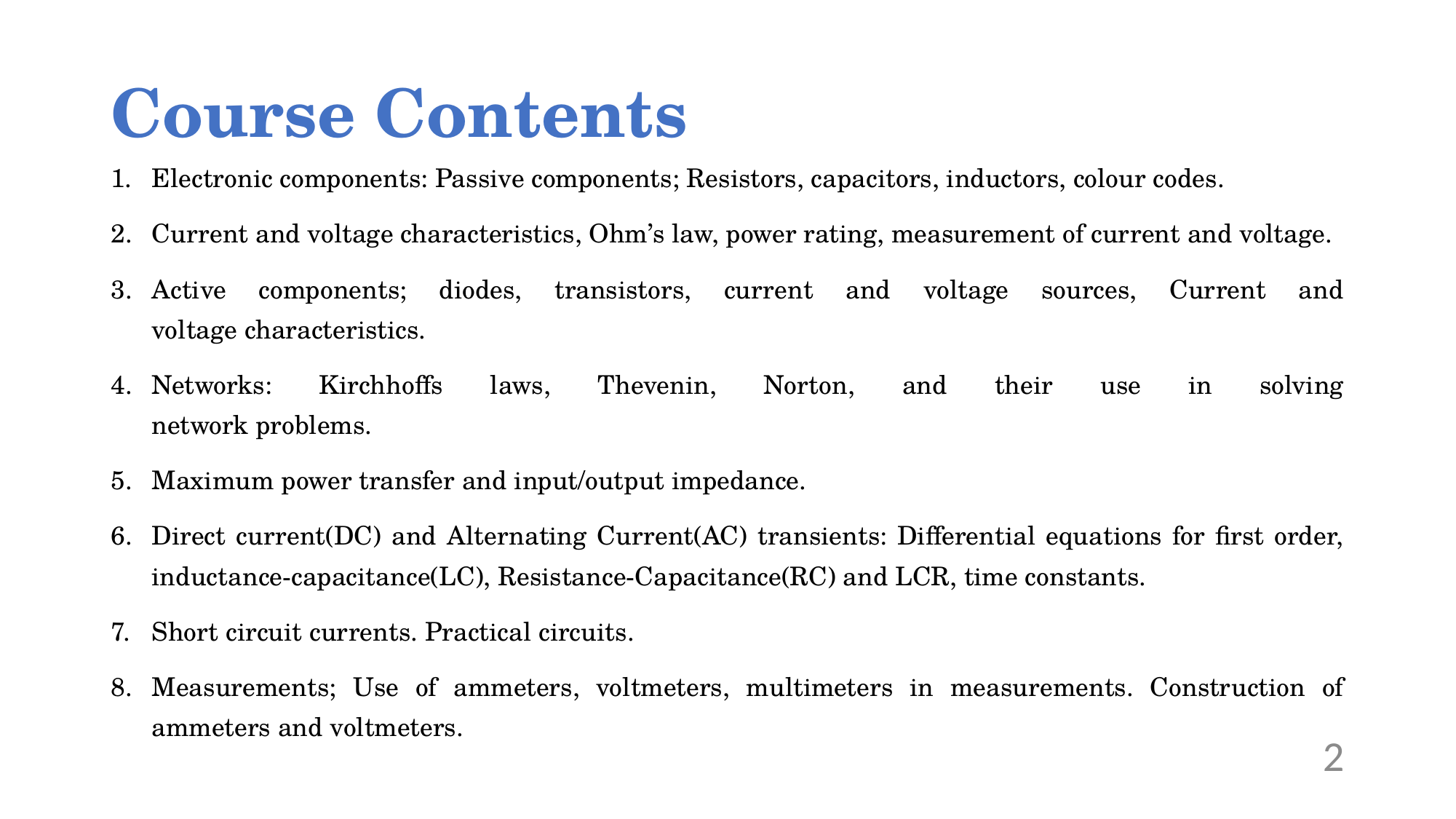

# Course Contents
Electronic components: Passive components; Resistors, capacitors, inductors, colour codes.
Current and voltage characteristics, Ohm’s law, power rating, measurement of current and voltage.
Active components; diodes, transistors, current and voltage sources, Current and
voltage characteristics.
Networks: Kirchhoffs laws, Thevenin, Norton, and their use in solving
network problems.
Maximum power transfer and input/output impedance.
Direct current(DC) and Alternating Current(AC) transients: Differential equations for first order, inductance-capacitance(LC), Resistance-Capacitance(RC) and LCR, time constants.
Short circuit currents. Practical circuits.
Measurements; Use of ammeters, voltmeters, multimeters in measurements. Construction of ammeters and voltmeters.
2